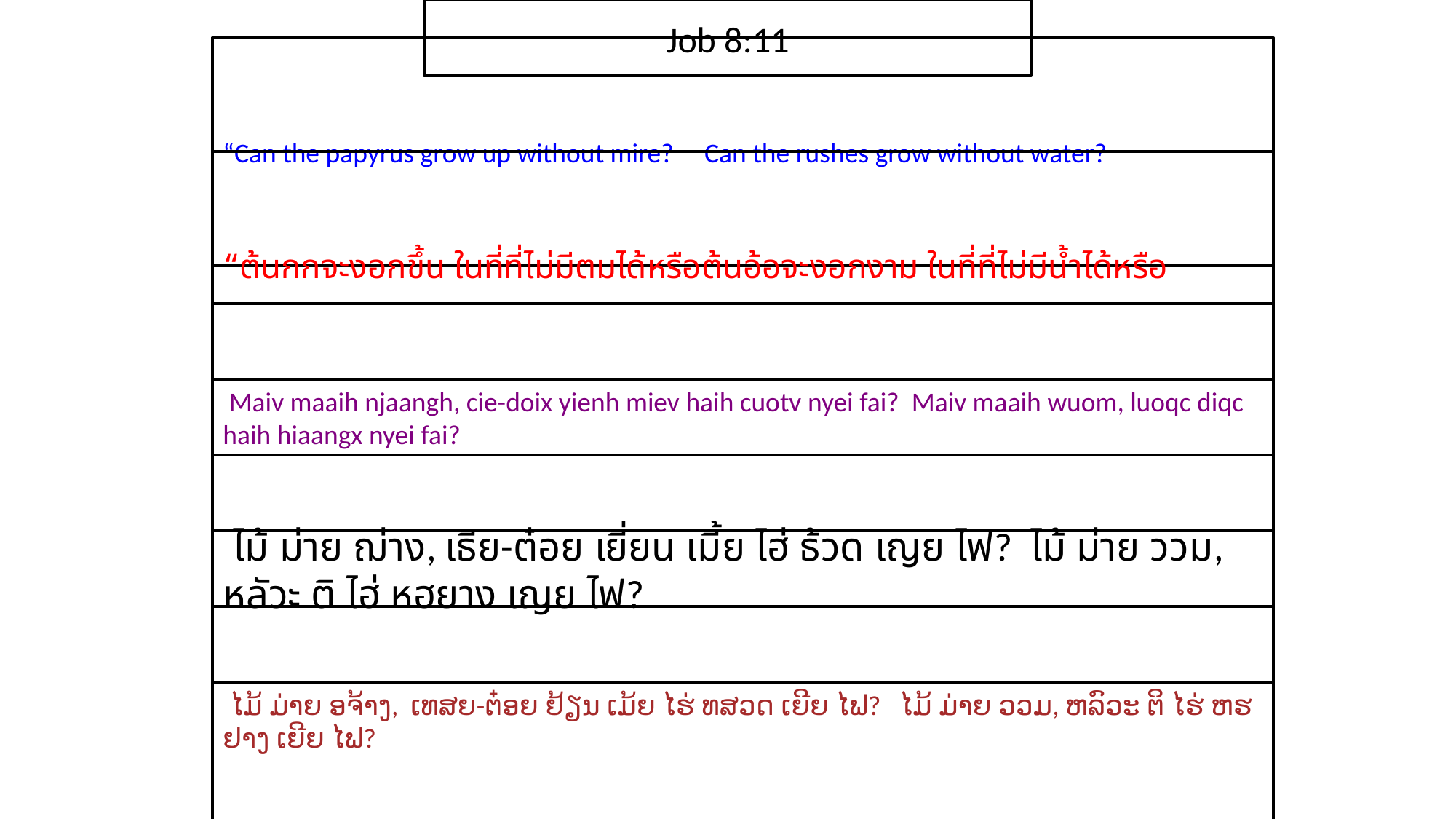

Job 8:11
“Can the papyrus grow up without mire?     Can the rushes grow without water?
“ต้น​กก​จะ​งอก​ขึ้น ใน​ที่​ที่​ไม่​มี​ตม​ได้​หรือต้น​อ้อ​จะ​งอก​งาม ใน​ที่​ที่​ไม่​มี​น้ำ​ได้​หรือ
 Maiv maaih njaangh, cie-doix yienh miev haih cuotv nyei fai?  Maiv maaih wuom, luoqc diqc haih hiaangx nyei fai?
 ไม้ ม่าย ฌ่าง, เธีย-ต๋อย เยี่ยน เมี้ย ไฮ่ ธ้วด เญย ไฟ?  ไม้ ม่าย ววม, หลัวะ ติ ไฮ่ หฮยาง เญย ไฟ?
 ໄມ້ ມ່າຍ ອຈ້າງ,  ເທສຍ-ຕ໋ອຍ ຢ້ຽນ ເມ້ຍ ໄຮ່ ທສວດ ເຍີຍ ໄຟ?   ໄມ້ ມ່າຍ ວວມ, ຫລົວະ ຕິ ໄຮ່ ຫຮຢາງ ເຍີຍ ໄຟ?